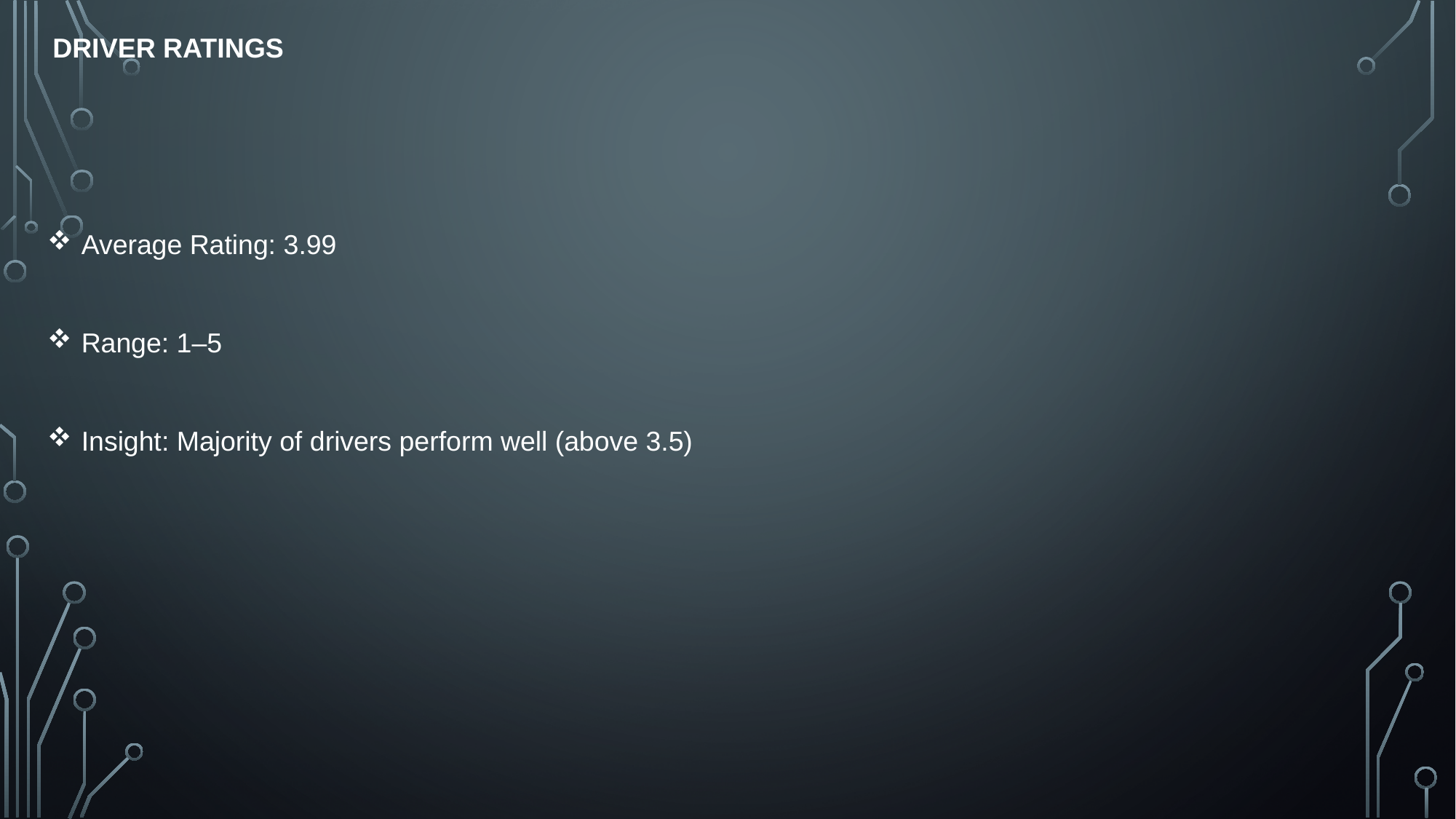

DRIVER RATINGS
Average Rating: 3.99
Range: 1–5
Insight: Majority of drivers perform well (above 3.5)